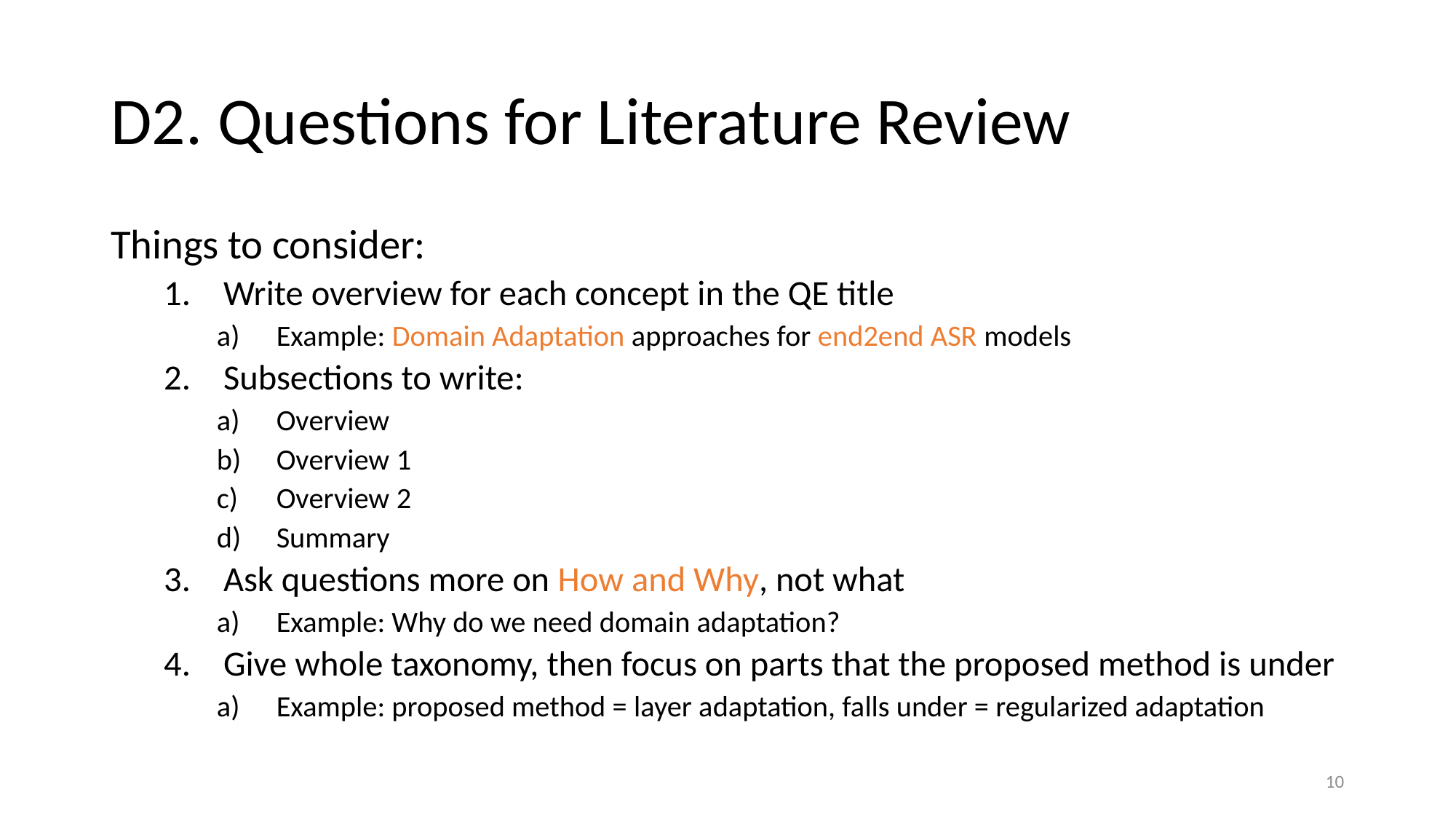

# D2. Questions for Literature Review
Things to consider:
Write overview for each concept in the QE title
Example: Domain Adaptation approaches for end2end ASR models
Subsections to write:
Overview
Overview 1
Overview 2
Summary
Ask questions more on How and Why, not what
Example: Why do we need domain adaptation?
Give whole taxonomy, then focus on parts that the proposed method is under
Example: proposed method = layer adaptation, falls under = regularized adaptation
10